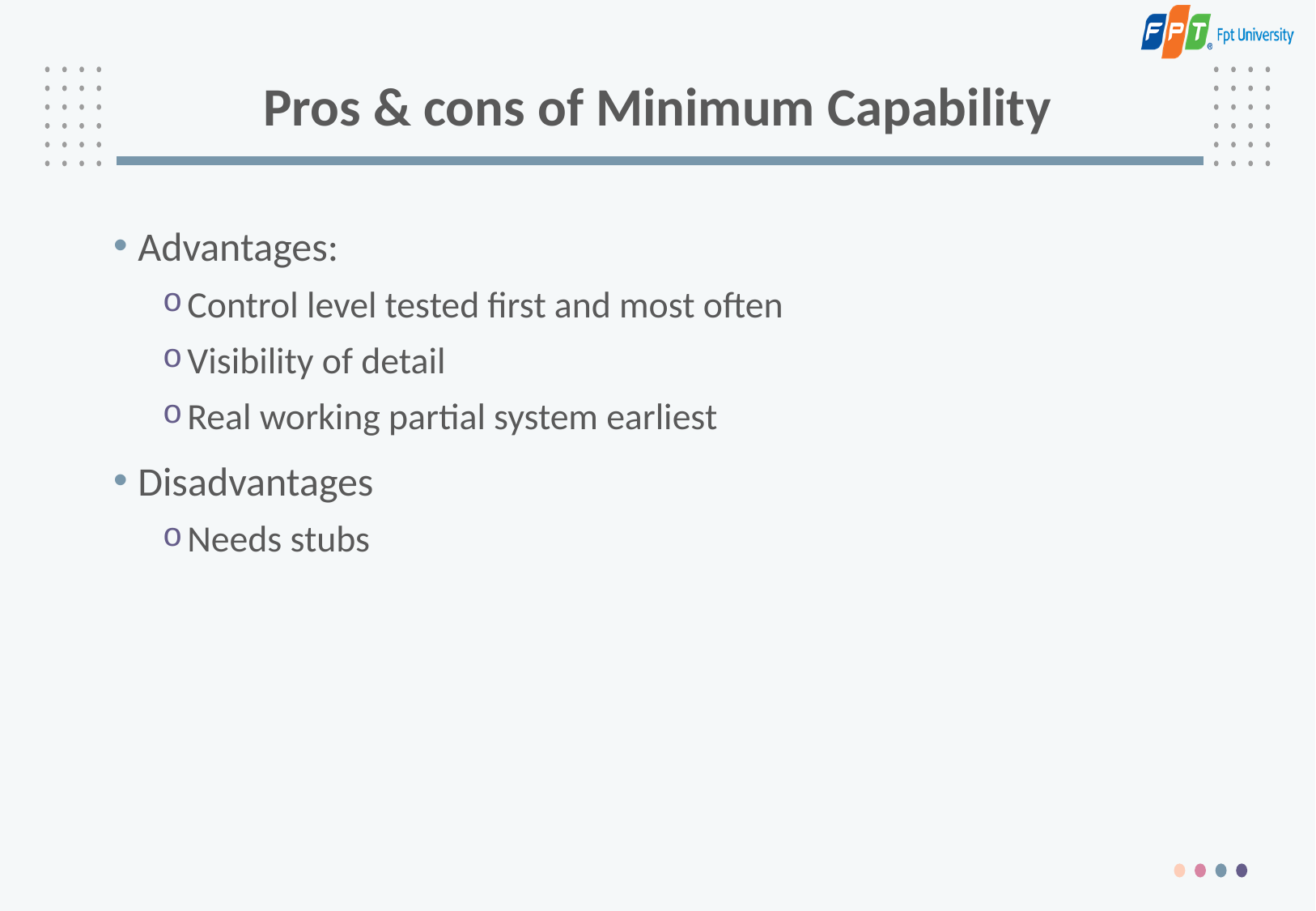

# Pros & cons of Minimum Capability
Advantages:
Control level tested first and most often
Visibility of detail
Real working partial system earliest
Disadvantages
Needs stubs